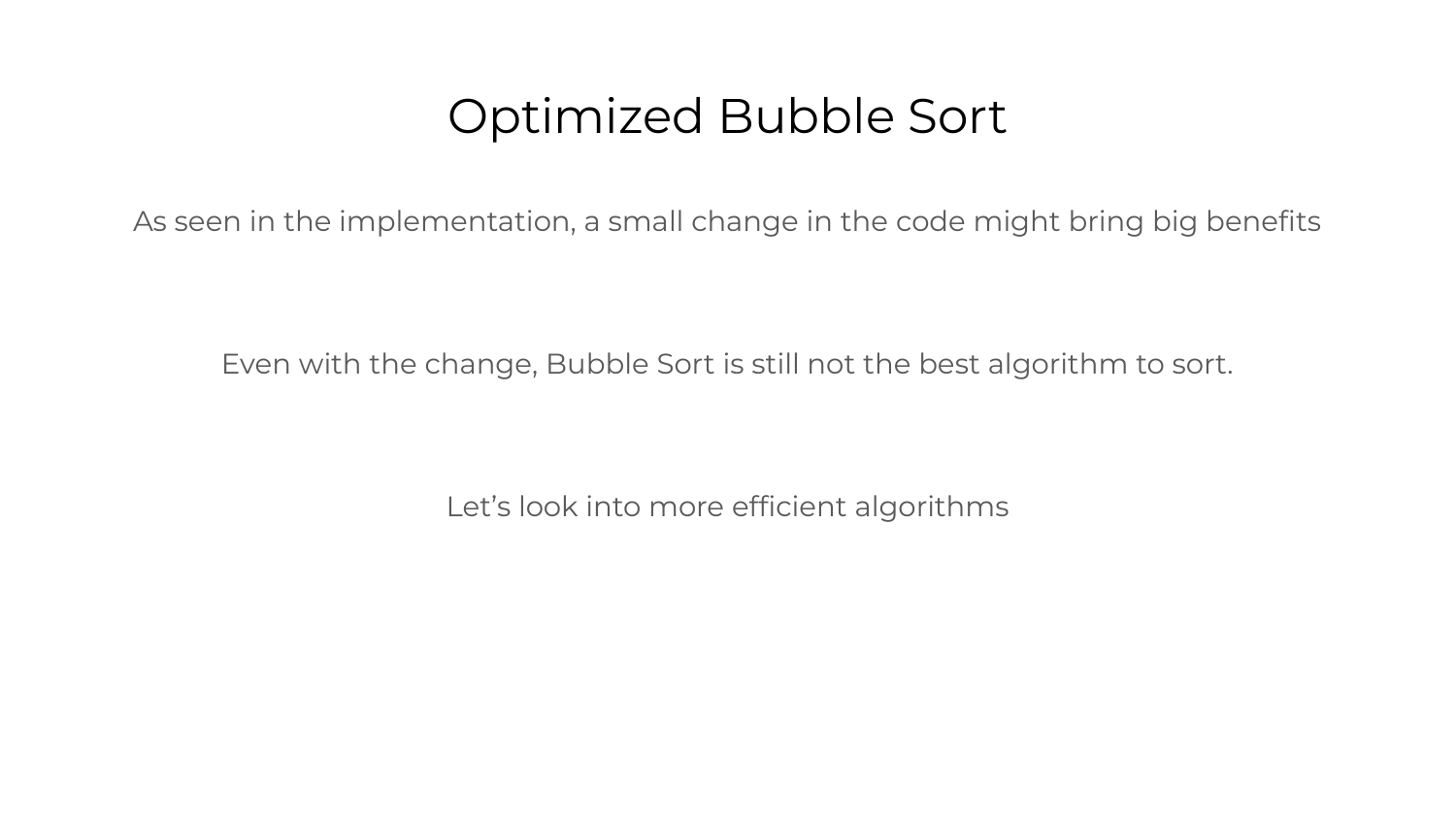

# Optimized Bubble Sort
As seen in the implementation, a small change in the code might bring big benefits

Even with the change, Bubble Sort is still not the best algorithm to sort.

Let’s look into more efficient algorithms